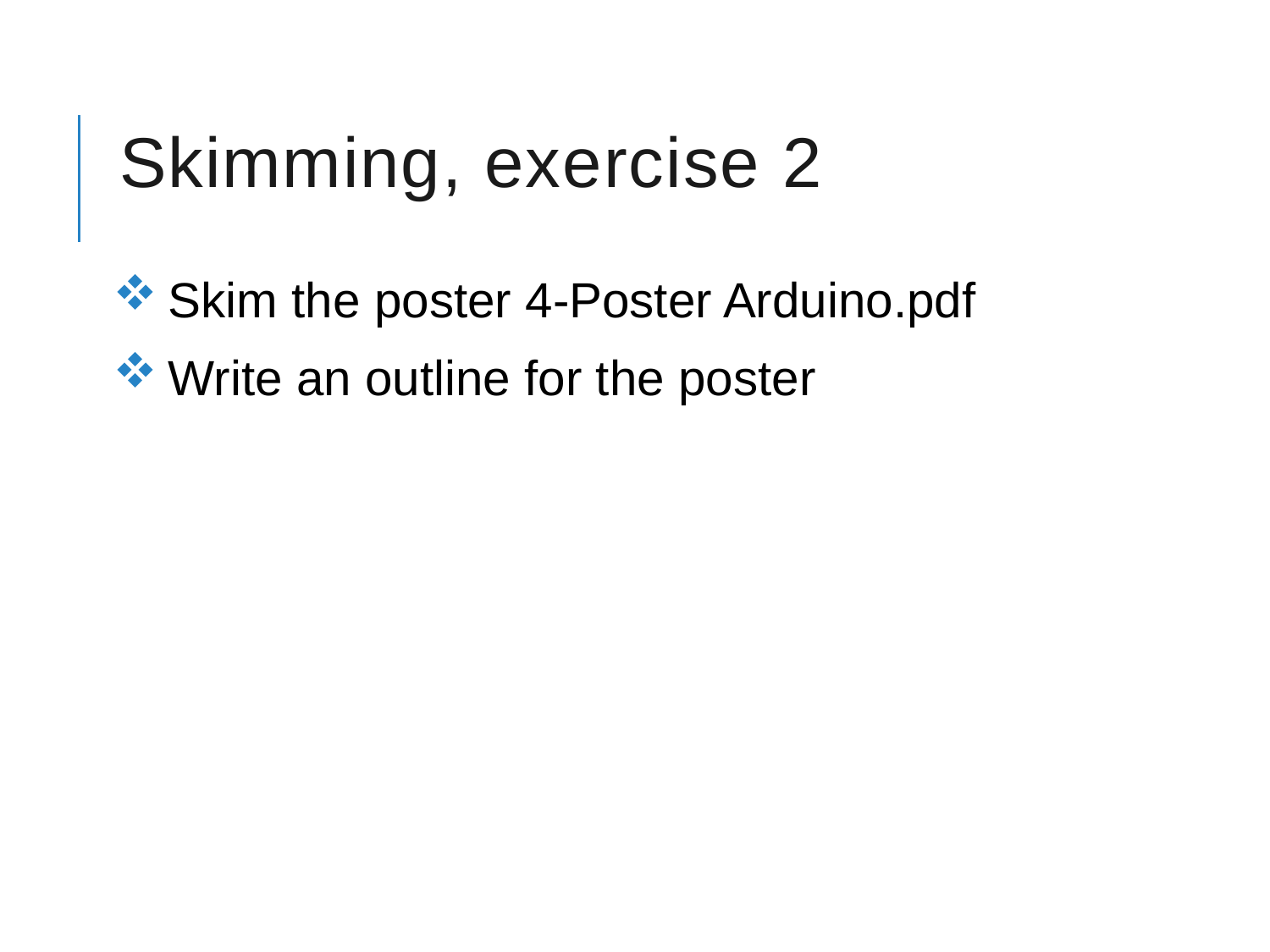

# Skimming, exercise 2
Skim the poster 4-Poster Arduino.pdf
Write an outline for the poster